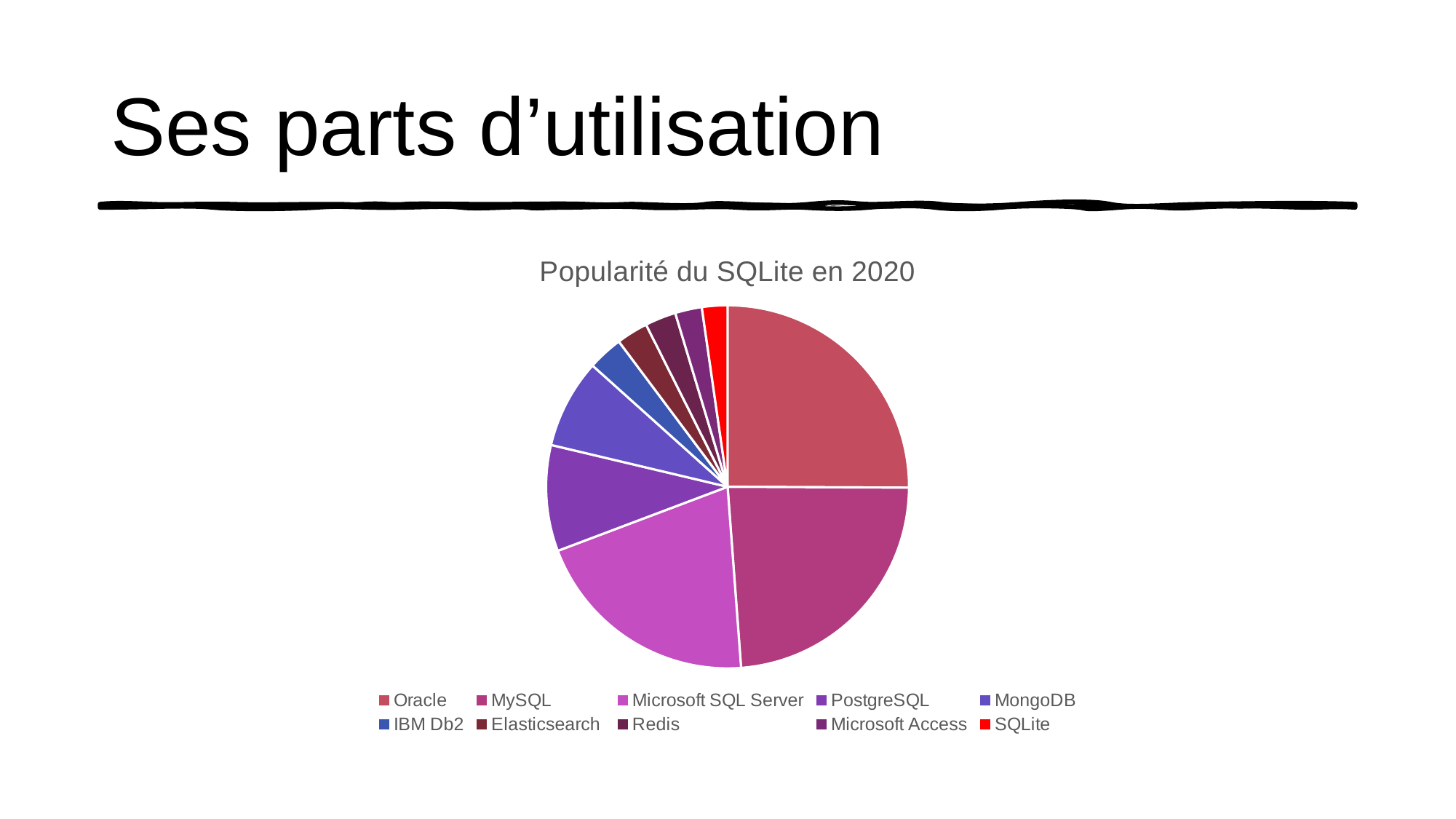

# Ses parts d’utilisation

### Chart: Popularité du SQLite en 2020

| Category | Popularité du SQLite |
|---|---|
| Oracle | 1346.0 |
| MySQL | 1274.0 |
| Microsoft SQL Server | 1098.0 |
| PostgreSQL | 507.0 |
| MongoDB | 426.0 |
| IBM Db2 | 168.0 |
| Elasticsearch  | 151.0 |
| Redis | 148.0 |
| Microsoft Access | 128.0 |
| SQLite | 122.0 |